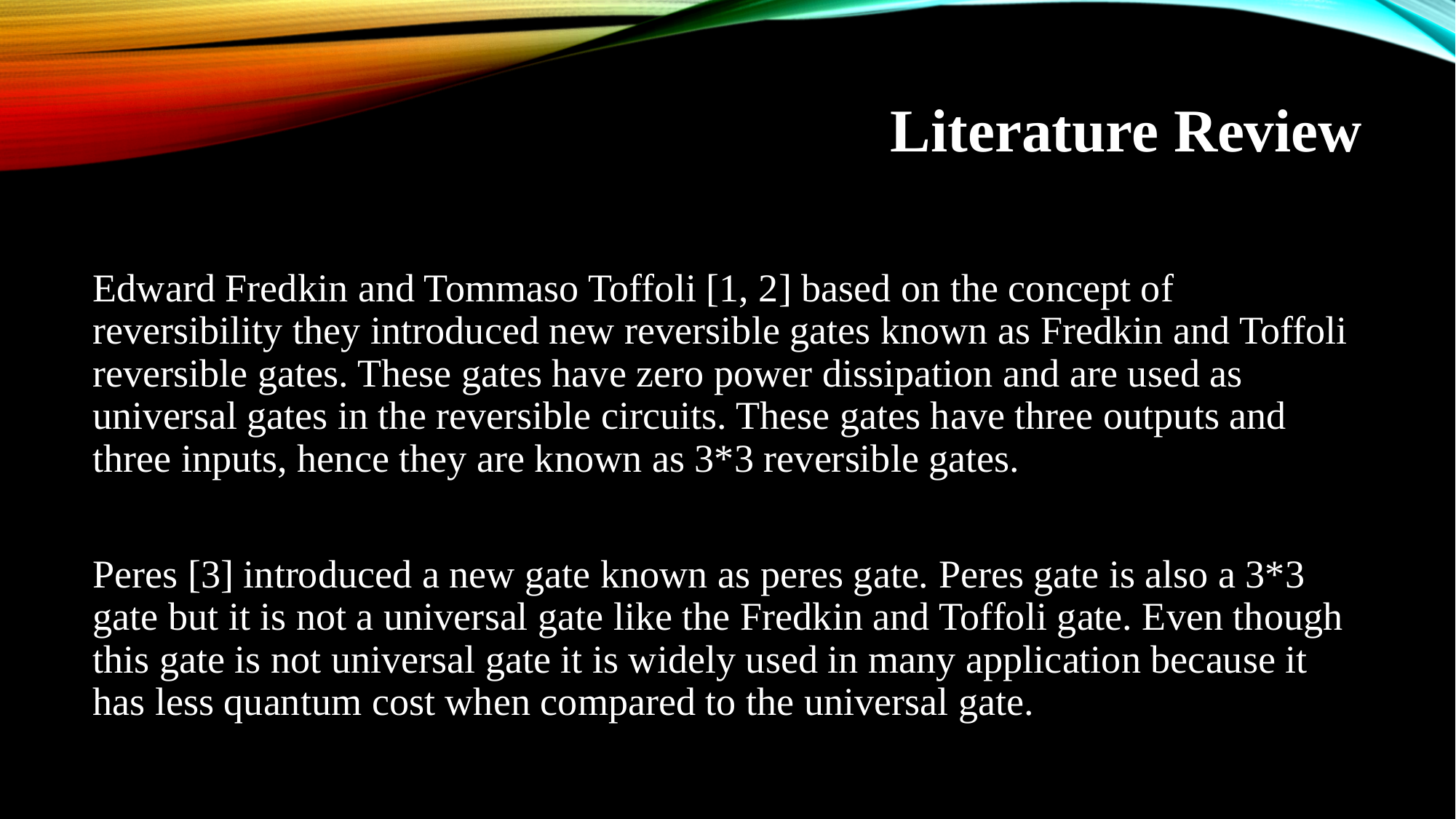

# Literature Review
Edward Fredkin and Tommaso Toffoli [1, 2] based on the concept of reversibility they introduced new reversible gates known as Fredkin and Toffoli reversible gates. These gates have zero power dissipation and are used as universal gates in the reversible circuits. These gates have three outputs and three inputs, hence they are known as 3*3 reversible gates.

Peres [3] introduced a new gate known as peres gate. Peres gate is also a 3*3 gate but it is not a universal gate like the Fredkin and Toffoli gate. Even though this gate is not universal gate it is widely used in many application because it has less quantum cost when compared to the universal gate.